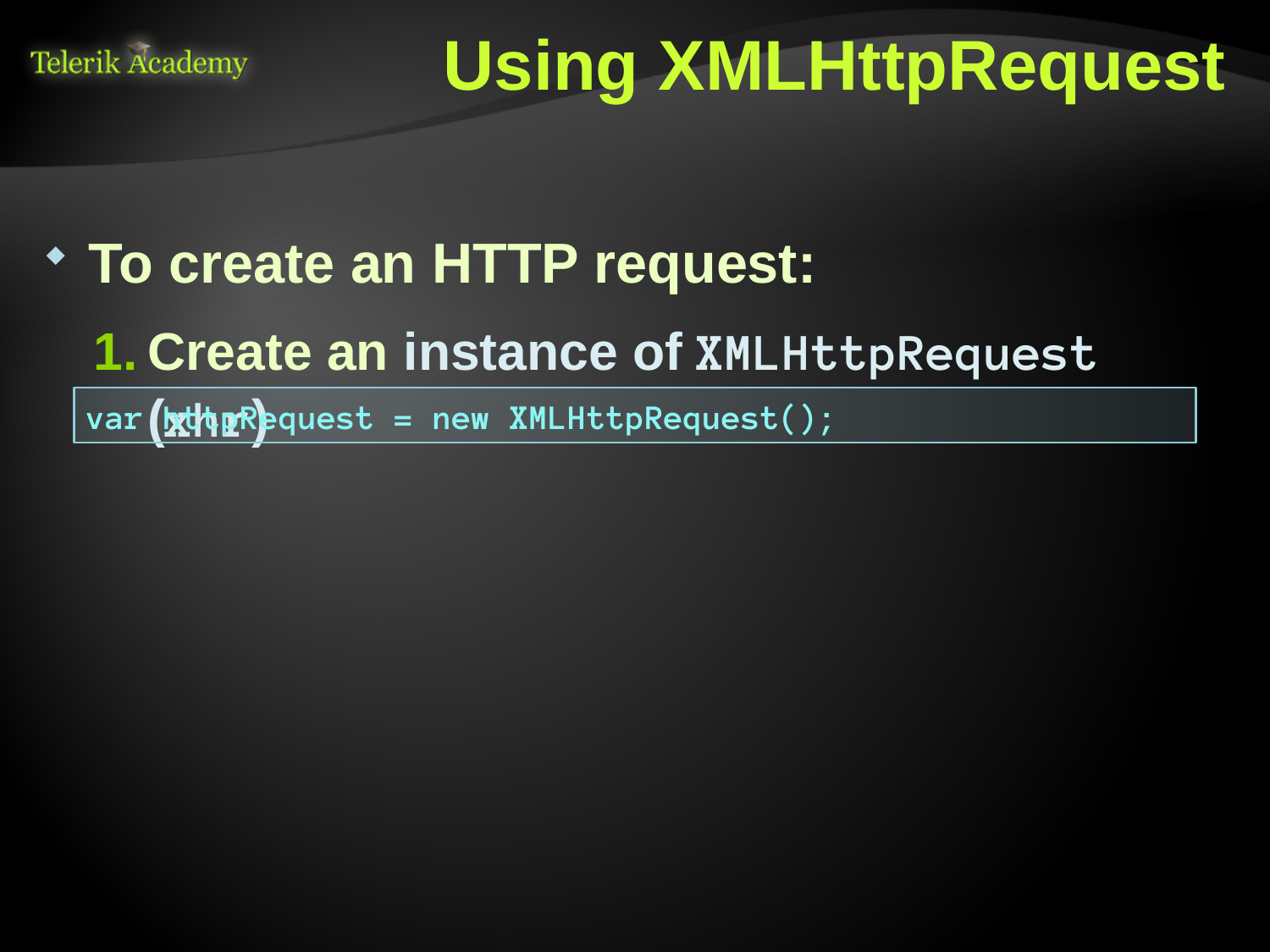

# Using XMLHttpRequest
To create an HTTP request:
Create an instance of XMLHttpRequest (xhr)
var httpRequest = new XMLHttpRequest();